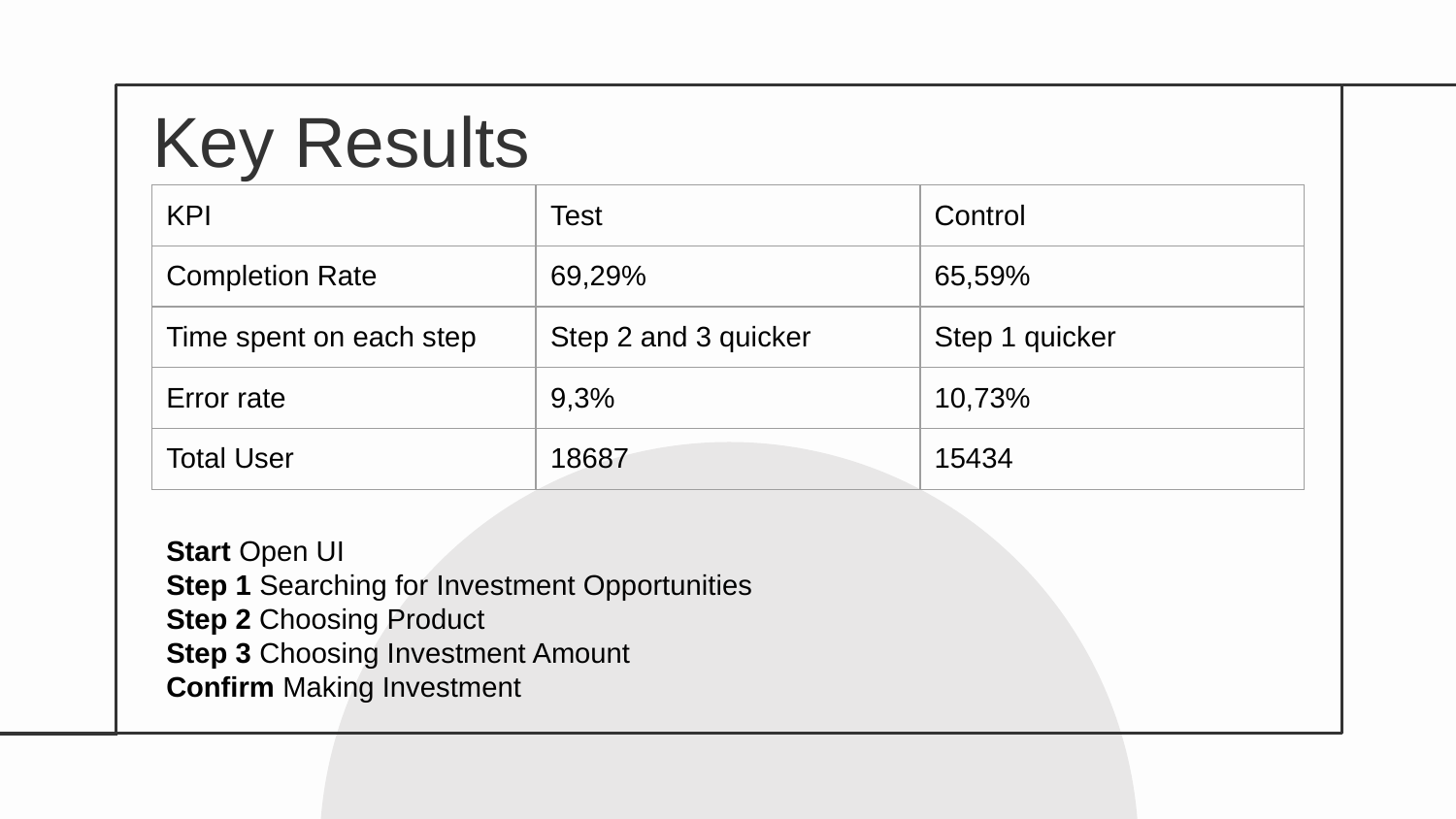

Key Results
| KPI | Test | Control |
| --- | --- | --- |
| Completion Rate | 69,29% | 65,59% |
| Time spent on each step | Step 2 and 3 quicker | Step 1 quicker |
| Error rate | 9,3% | 10,73% |
| Total User | 18687 | 15434 |
Start Open UI
Step 1 Searching for Investment Opportunities
Step 2 Choosing Product
Step 3 Choosing Investment Amount
Confirm Making Investment